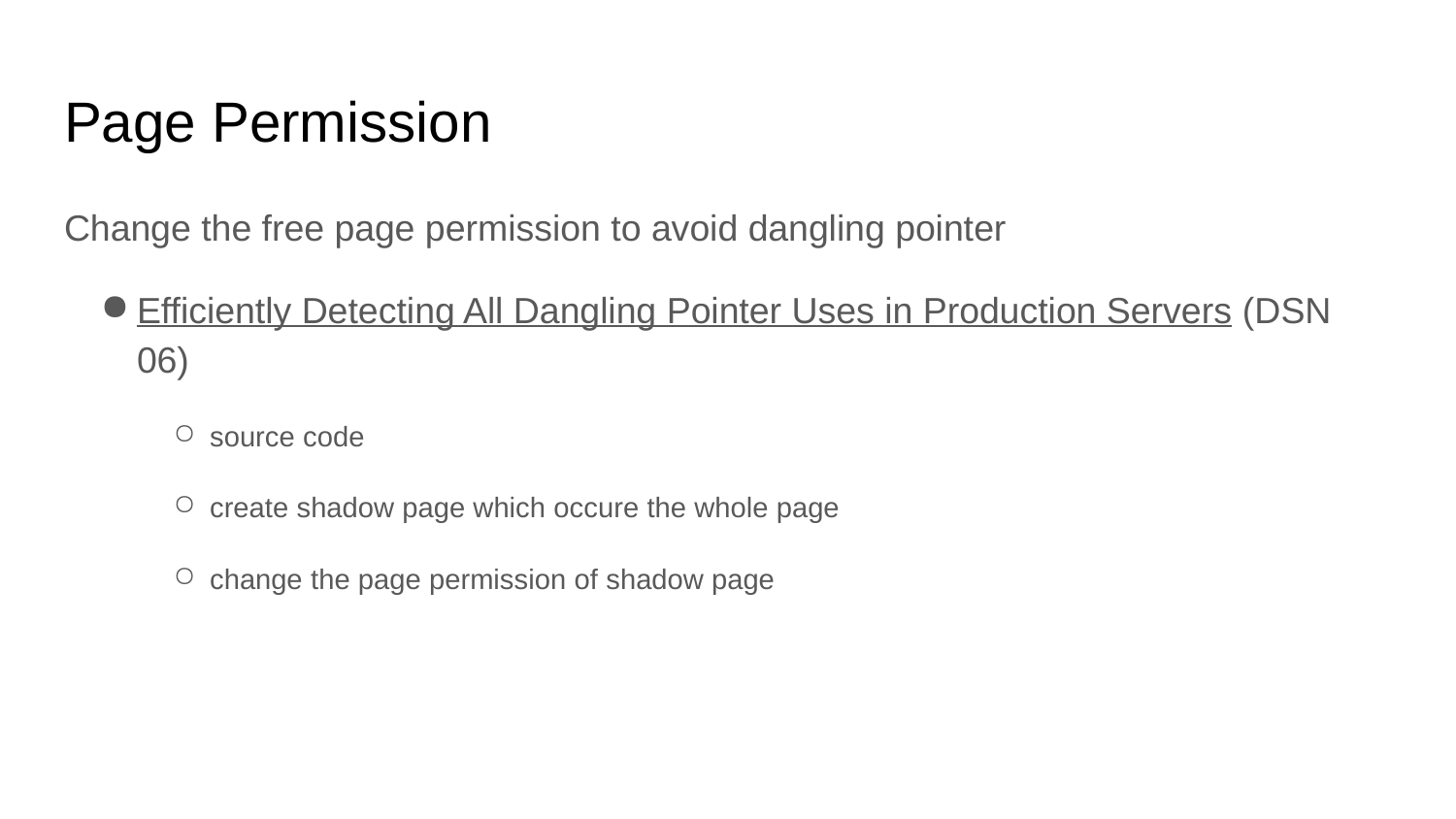

# Page Permission
Change the free page permission to avoid dangling pointer
Efficiently Detecting All Dangling Pointer Uses in Production Servers (DSN 06)
source code
create shadow page which occure the whole page
change the page permission of shadow page